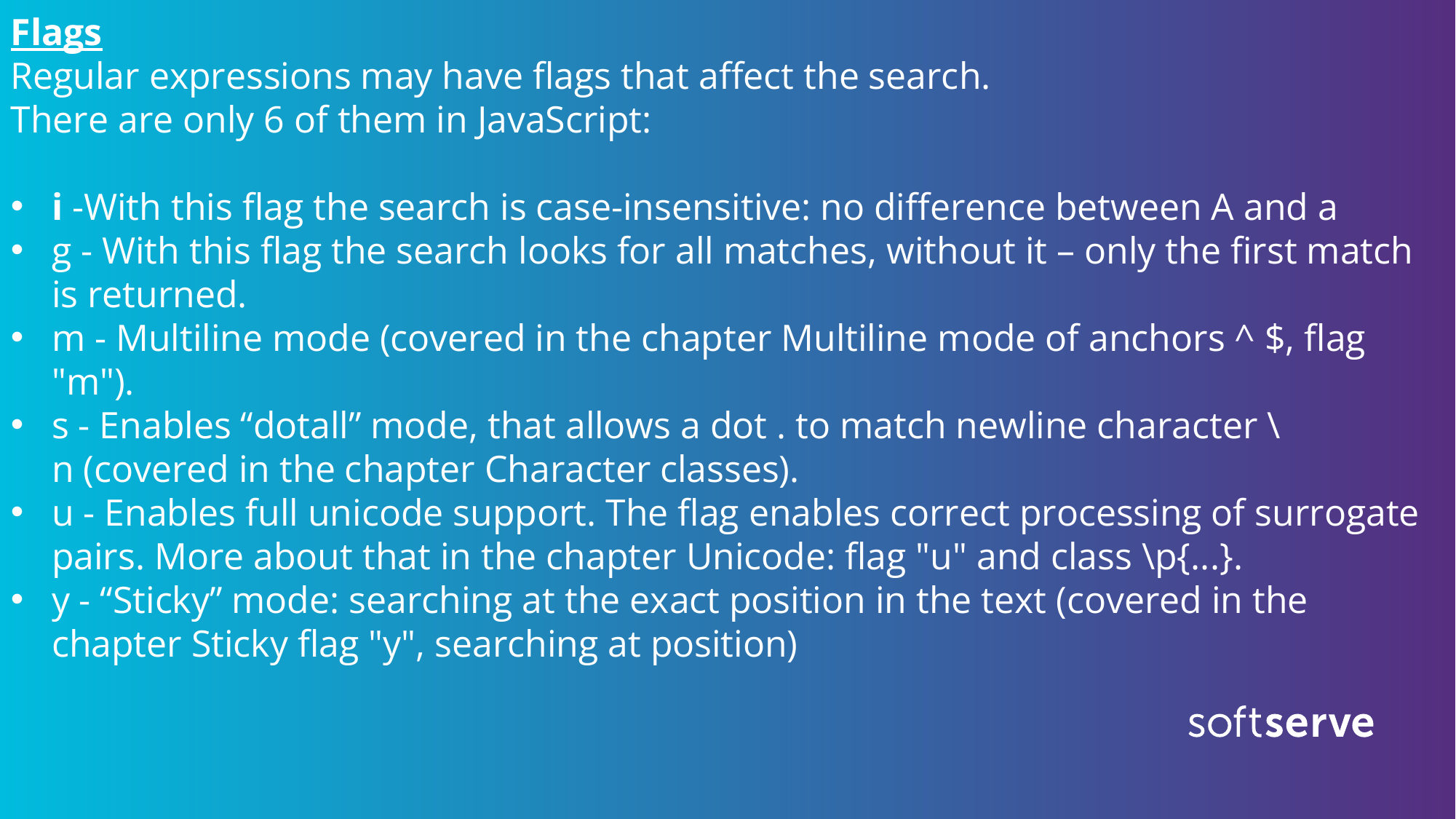

Flags
Regular expressions may have flags that affect the search.
There are only 6 of them in JavaScript:

і -With this flag the search is case-insensitive: no difference between A and a
g - With this flag the search looks for all matches, without it – only the first match is returned.
m - Multiline mode (covered in the chapter Multiline mode of anchors ^ $, flag "m").
s - Enables “dotall” mode, that allows a dot . to match newline character \n (covered in the chapter Character classes).
u - Enables full unicode support. The flag enables correct processing of surrogate pairs. More about that in the chapter Unicode: flag "u" and class \p{...}.
y - “Sticky” mode: searching at the exact position in the text (covered in the chapter Sticky flag "y", searching at position)